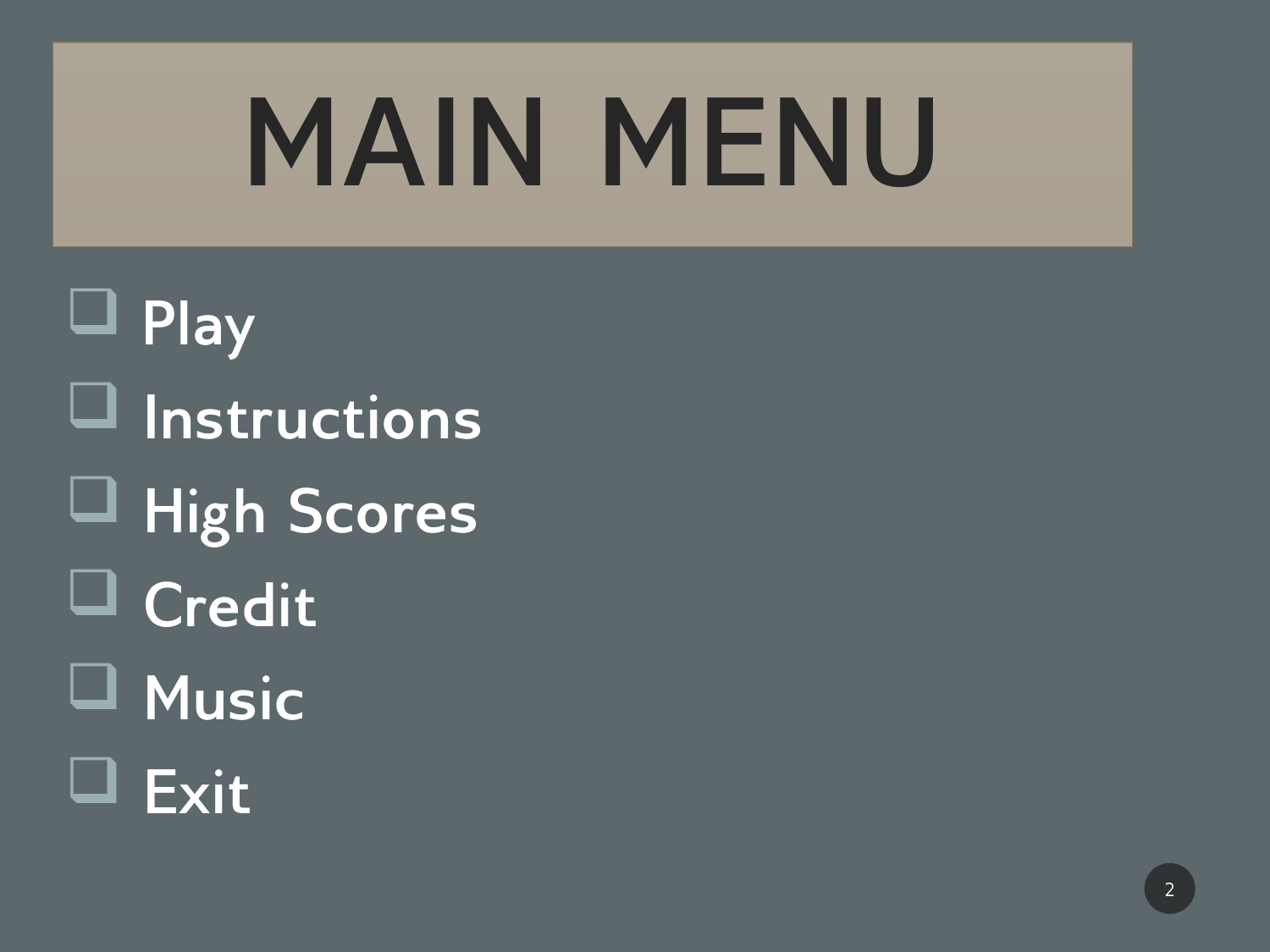

# Main Menu
 Play
 Instructions
 High Scores
 Credit
 Music
 Exit

2